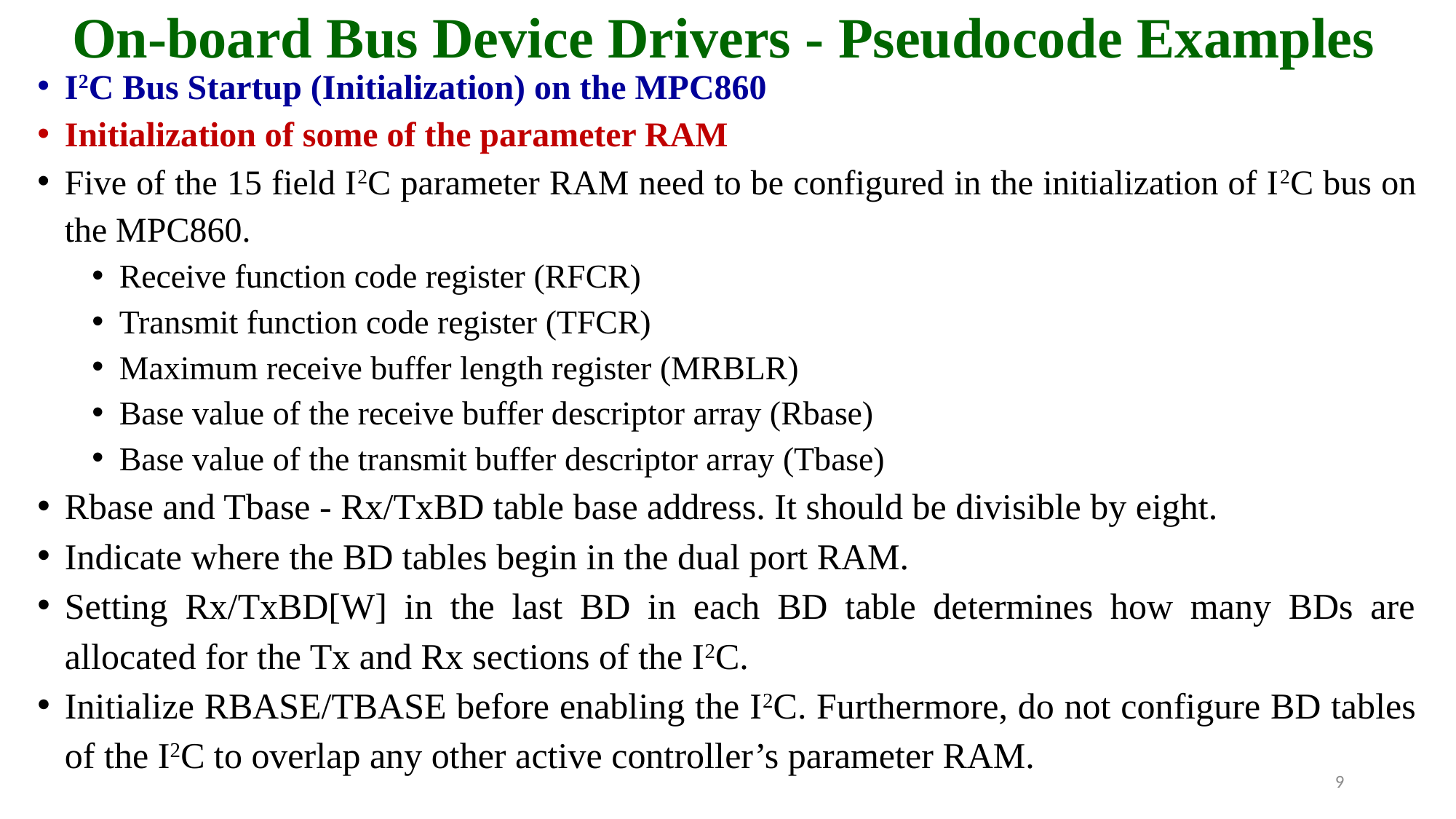

# On-board Bus Device Drivers - Pseudocode Examples
I2C Bus Startup (Initialization) on the MPC860
Initialization of some of the parameter RAM
Five of the 15 field I2C parameter RAM need to be configured in the initialization of I2C bus on the MPC860.
Receive function code register (RFCR)
Transmit function code register (TFCR)
Maximum receive buffer length register (MRBLR)
Base value of the receive buffer descriptor array (Rbase)
Base value of the transmit buffer descriptor array (Tbase)
Rbase and Tbase - Rx/TxBD table base address. It should be divisible by eight.
Indicate where the BD tables begin in the dual port RAM.
Setting Rx/TxBD[W] in the last BD in each BD table determines how many BDs are allocated for the Tx and Rx sections of the I2C.
Initialize RBASE/TBASE before enabling the I2C. Furthermore, do not configure BD tables of the I2C to overlap any other active controller’s parameter RAM.
9